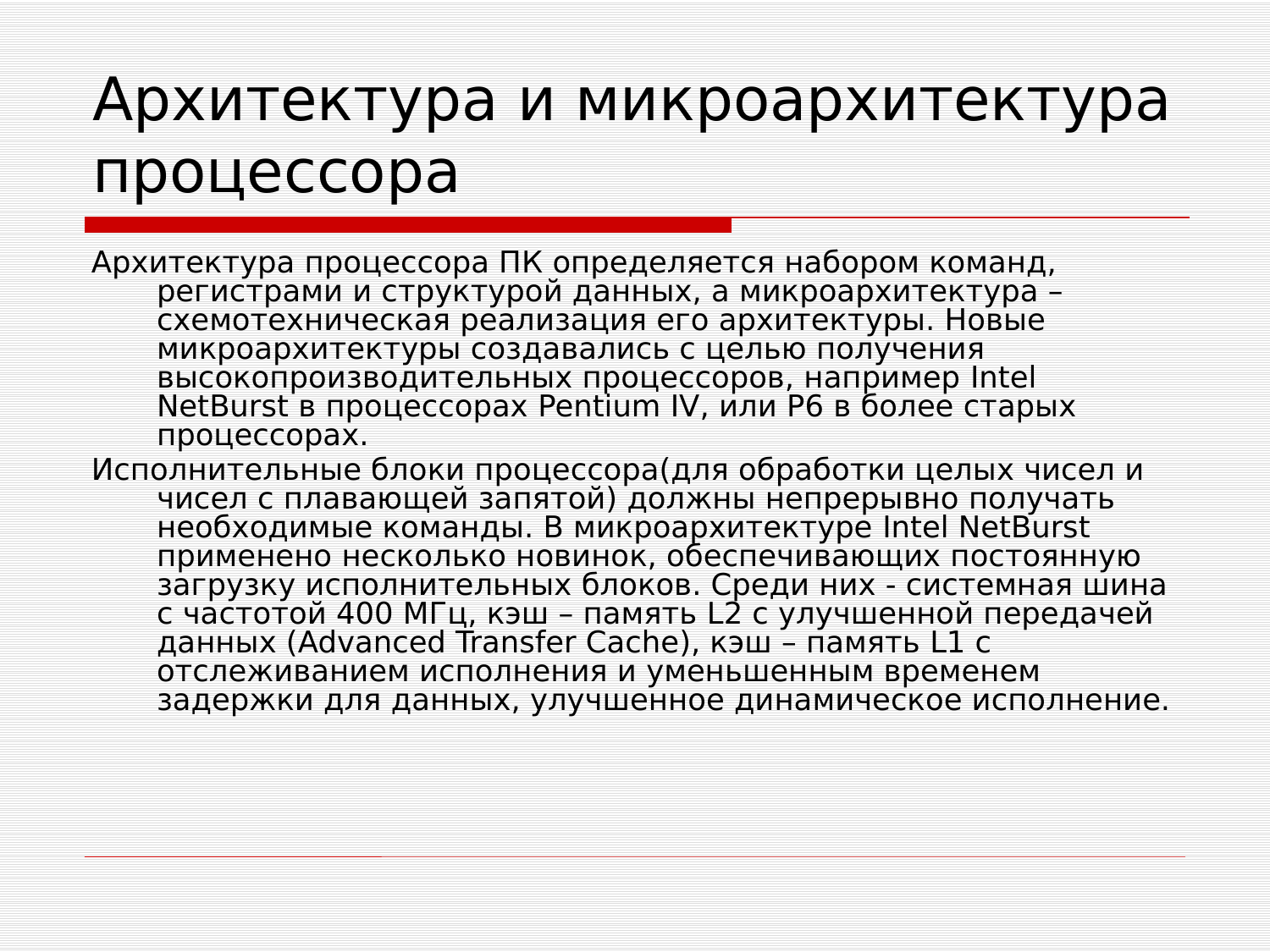

# Архитектура и микроархитектура процессора
Архитектура процессора ПК определяется набором команд, регистрами и структурой данных, а микроархитектура – схемотехническая реализация его архитектуры. Новые микроархитектуры создавались с целью получения высокопроизводительных процессоров, например Intel NetBurst в процессорах Pentium IV, или P6 в более старых процессорах.
Исполнительные блоки процессора(для обработки целых чисел и чисел с плавающей запятой) должны непрерывно получать необходимые команды. В микроархитектуре Intel NetBurst применено несколько новинок, обеспечивающих постоянную загрузку исполнительных блоков. Среди них - системная шина с частотой 400 МГц, кэш – память L2 с улучшенной передачей данных (Advanced Transfer Cache), кэш – память L1 с отслеживанием исполнения и уменьшенным временем задержки для данных, улучшенное динамическое исполнение.